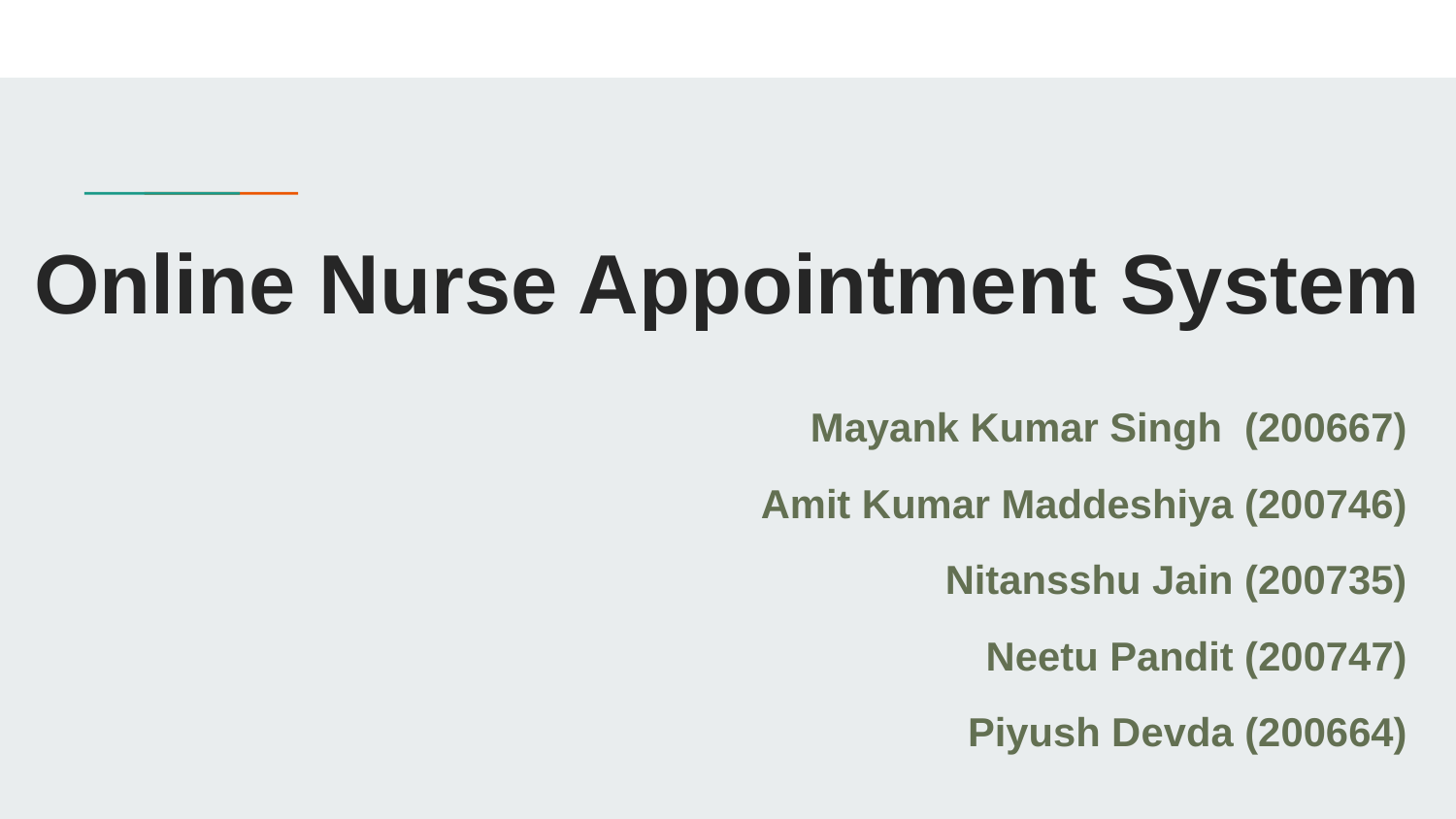

# Online Nurse Appointment System
Mayank Kumar Singh  (200667)
Amit Kumar Maddeshiya (200746)
 Nitansshu Jain (200735)
Neetu Pandit (200747)
Piyush Devda (200664)